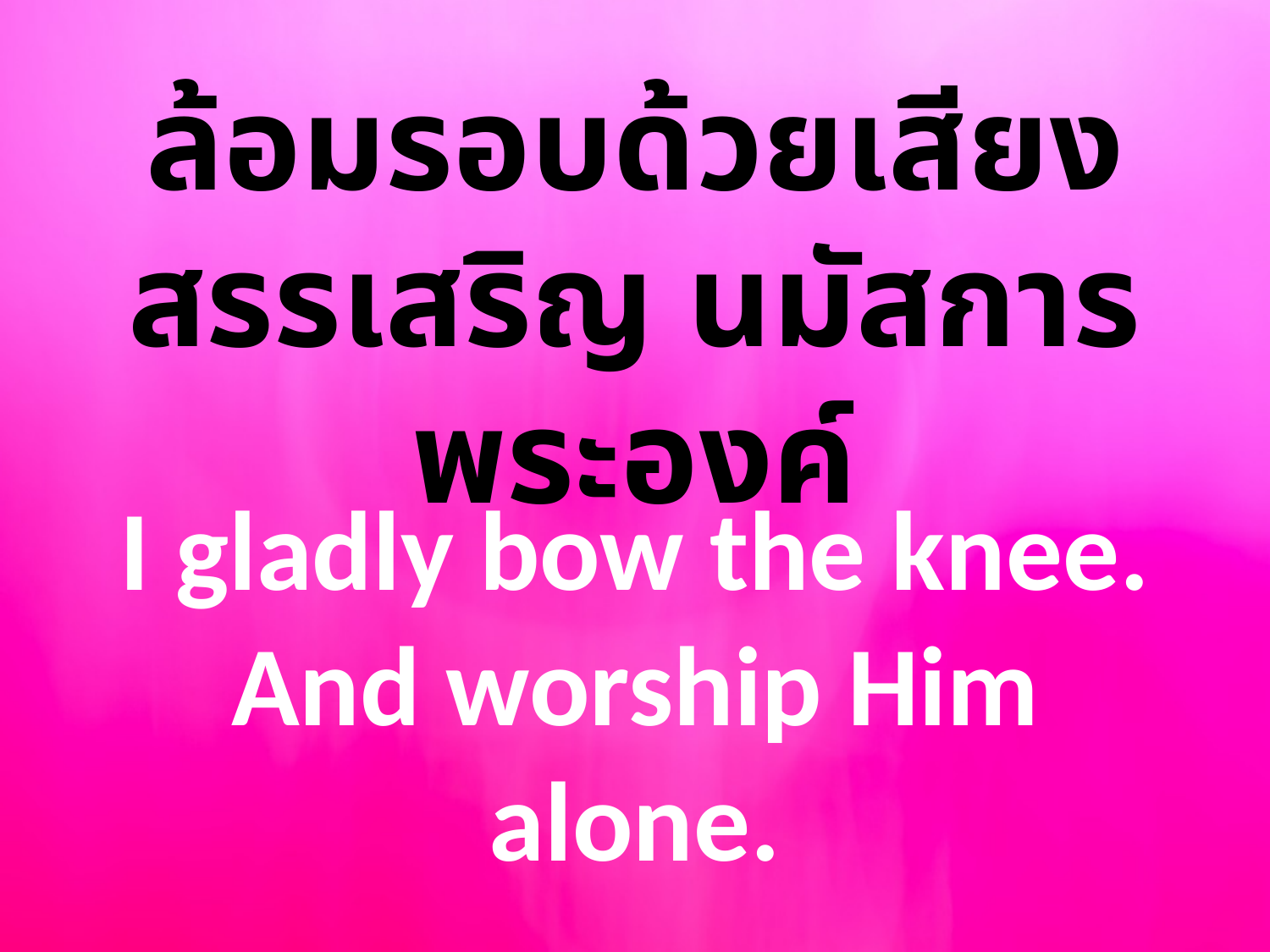

ล้อมรอบด้วยเสียงสรรเสริญ นมัสการพระองค์
I gladly bow the knee. And worship Him alone.